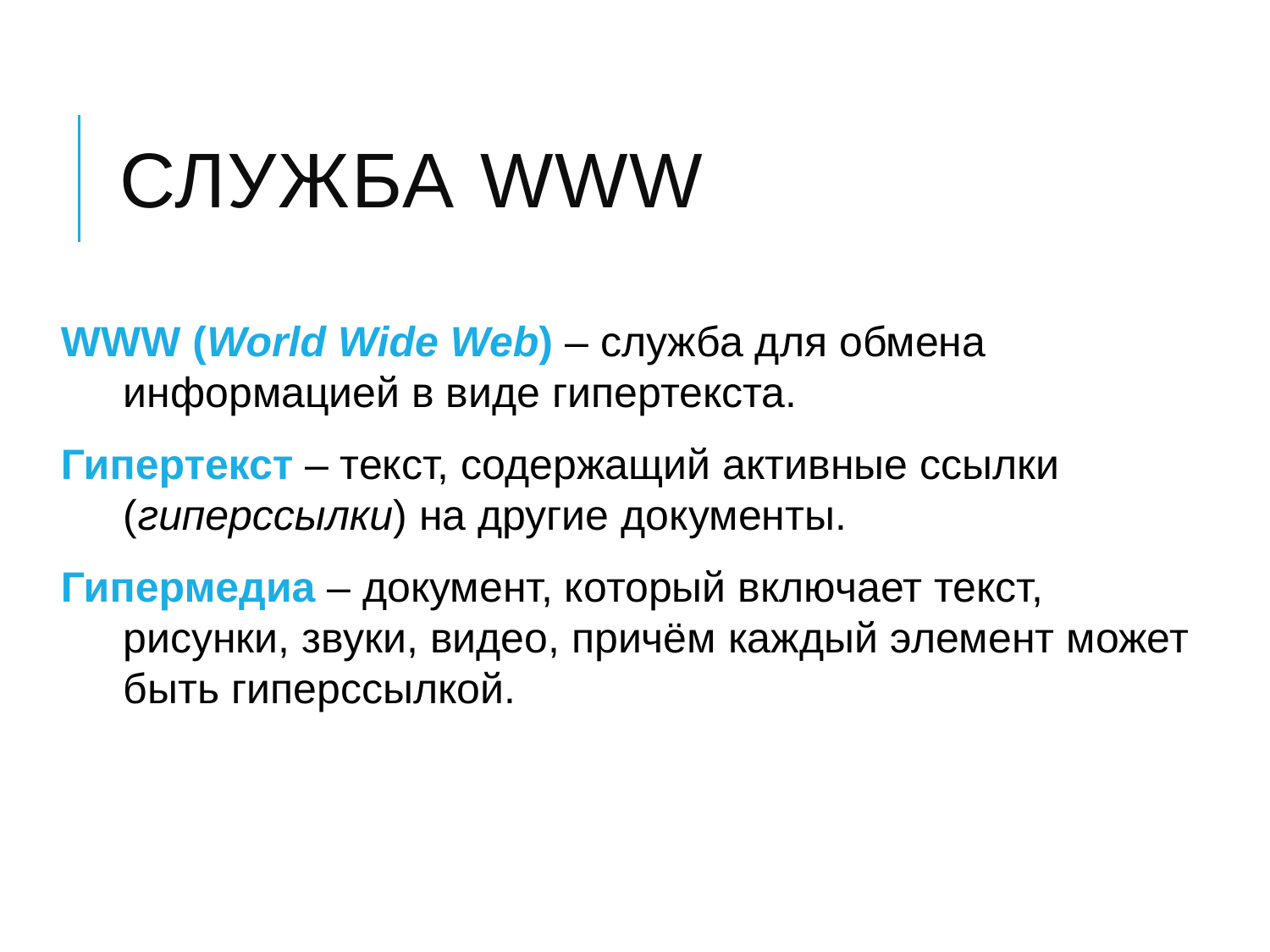

# Служба WWW
WWW (World Wide Web) – служба для обмена информацией в виде гипертекста.
Гипертекст – текст, содержащий активные ссылки (гиперссылки) на другие документы.
Гипермедиа – документ, который включает текст, рисунки, звуки, видео, причём каждый элемент может быть гиперссылкой.